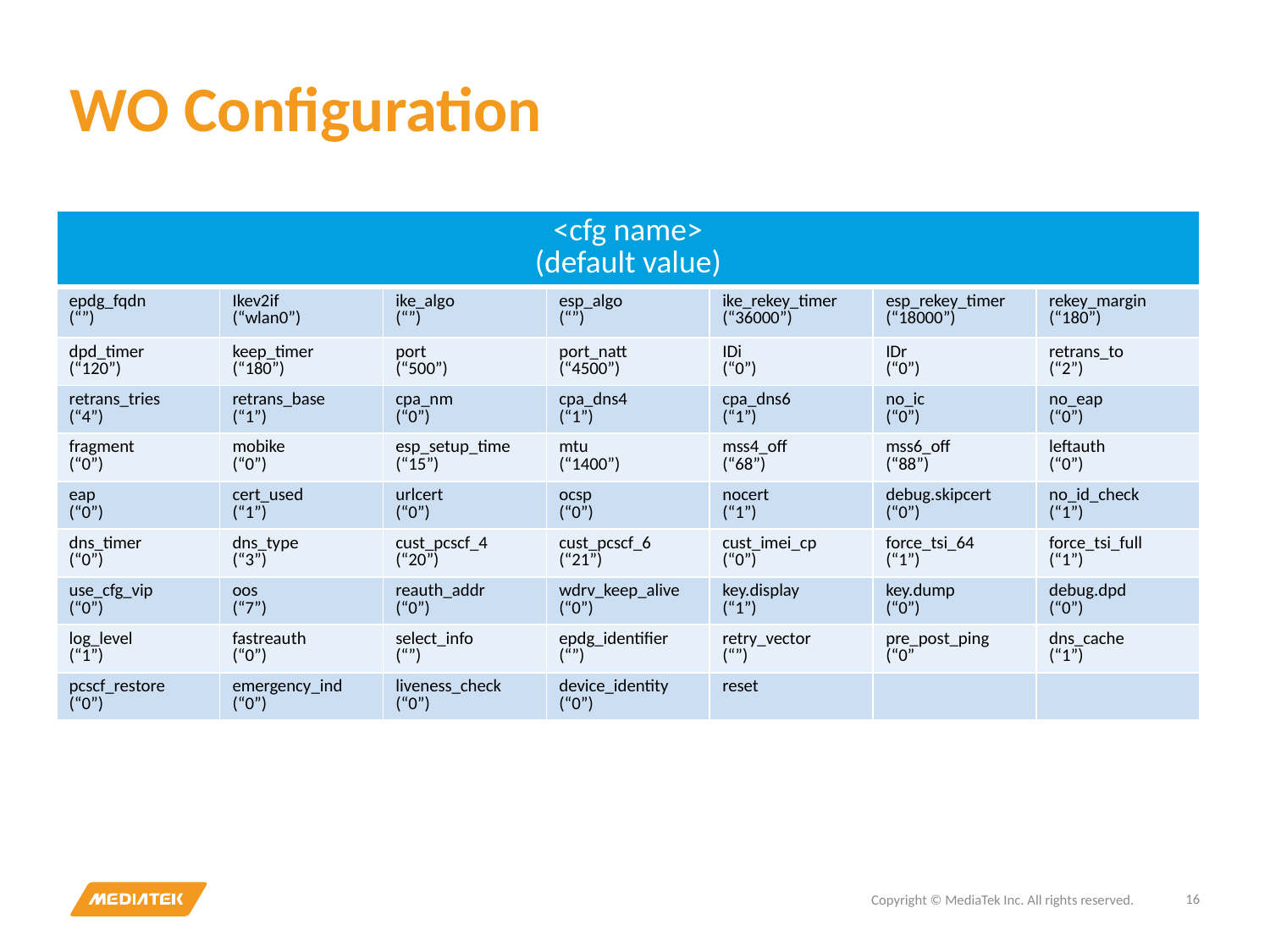

# WO Configuration
| <cfg name> (default value) |  |  |  |  |  |  |
| --- | --- | --- | --- | --- | --- | --- |
| epdg\_fqdn (“”) | Ikev2if (“wlan0”) | ike\_algo (“”) | esp\_algo (“”) | ike\_rekey\_timer (“36000”) | esp\_rekey\_timer (“18000”) | rekey\_margin (“180”) |
| dpd\_timer (“120”) | keep\_timer (“180”) | port (“500”) | port\_natt (“4500”) | IDi (“0”) | IDr (“0”) | retrans\_to (“2”) |
| retrans\_tries (“4”) | retrans\_base (“1”) | cpa\_nm (“0”) | cpa\_dns4 (“1”) | cpa\_dns6 (“1”) | no\_ic (“0”) | no\_eap (“0”) |
| fragment (“0”) | mobike (“0”) | esp\_setup\_time (“15”) | mtu (“1400”) | mss4\_off (“68”) | mss6\_off (“88”) | leftauth (“0”) |
| eap (“0”) | cert\_used (“1”) | urlcert (“0”) | ocsp (“0”) | nocert (“1”) | debug.skipcert (“0”) | no\_id\_check (“1”) |
| dns\_timer (“0”) | dns\_type (“3”) | cust\_pcscf\_4 (“20”) | cust\_pcscf\_6 (“21”) | cust\_imei\_cp (“0”) | force\_tsi\_64 (“1”) | force\_tsi\_full (“1”) |
| use\_cfg\_vip (“0”) | oos (“7”) | reauth\_addr (“0”) | wdrv\_keep\_alive (“0”) | key.display (“1”) | key.dump (“0”) | debug.dpd (“0”) |
| log\_level (“1”) | fastreauth (“0”) | select\_info (“”) | epdg\_identifier (“”) | retry\_vector (“”) | pre\_post\_ping (“0” | dns\_cache (“1”) |
| pcscf\_restore (“0”) | emergency\_ind (“0”) | liveness\_check (“0”) | device\_identity (“0”) | reset |  |  |
16
Copyright © MediaTek Inc. All rights reserved.